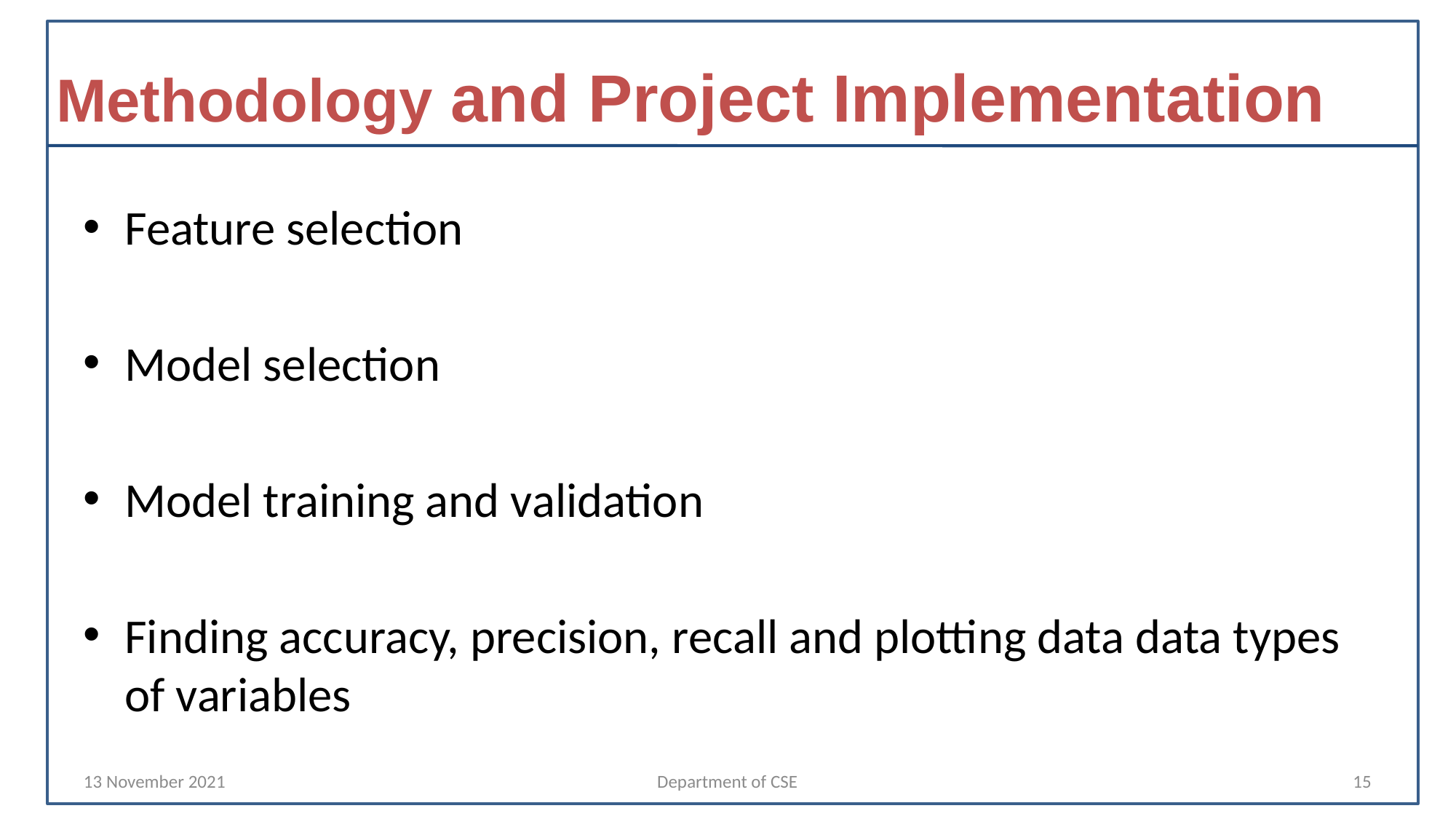

# Methodology and Project Implementation
Feature selection

Model selection

Model training and validation

Finding accuracy, precision, recall and plotting data data types of variables
13 November 2021
Department of CSE
15